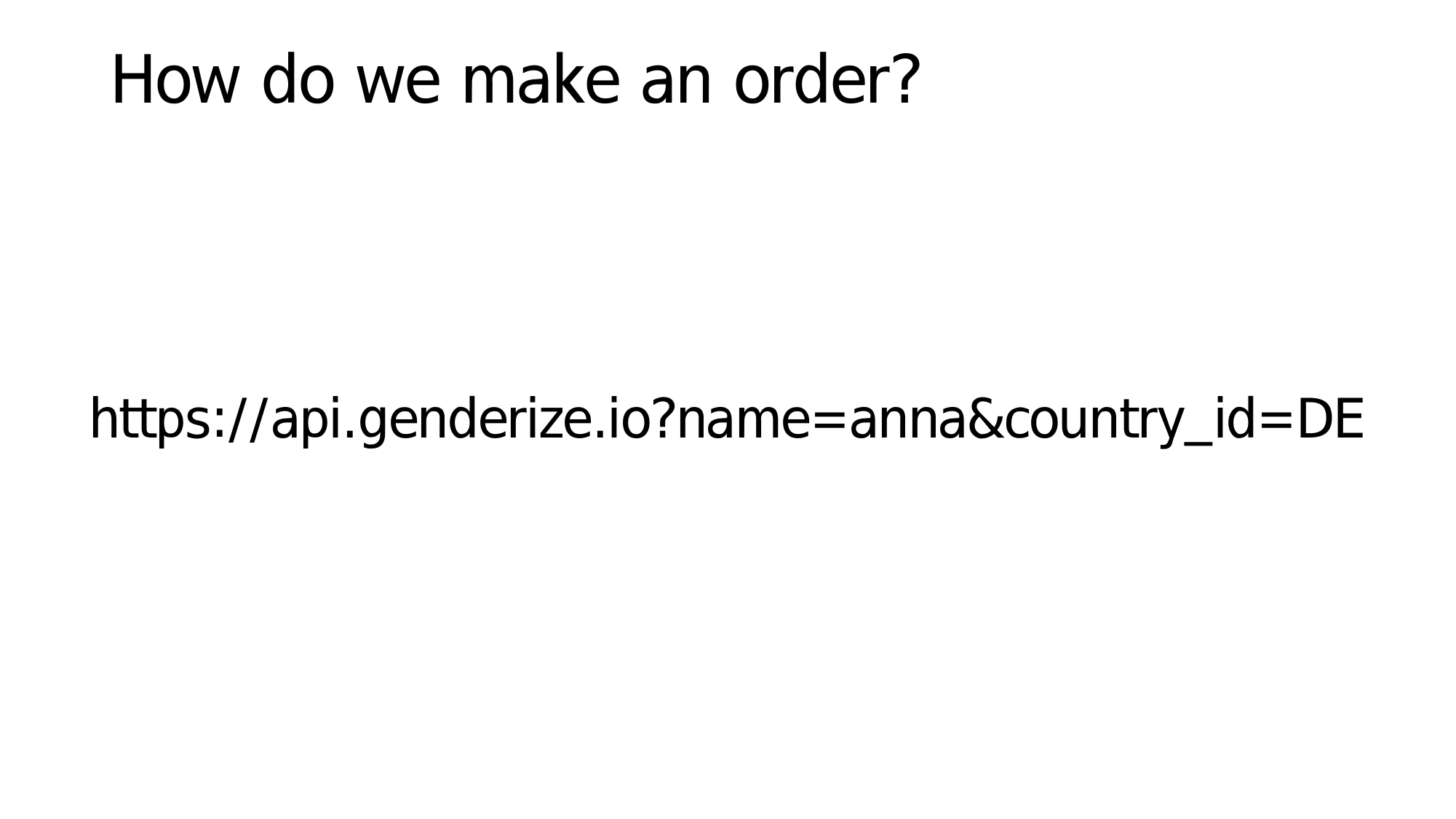

# How do we make an order?
https://api.genderize.io?name=anna&country_id=DE